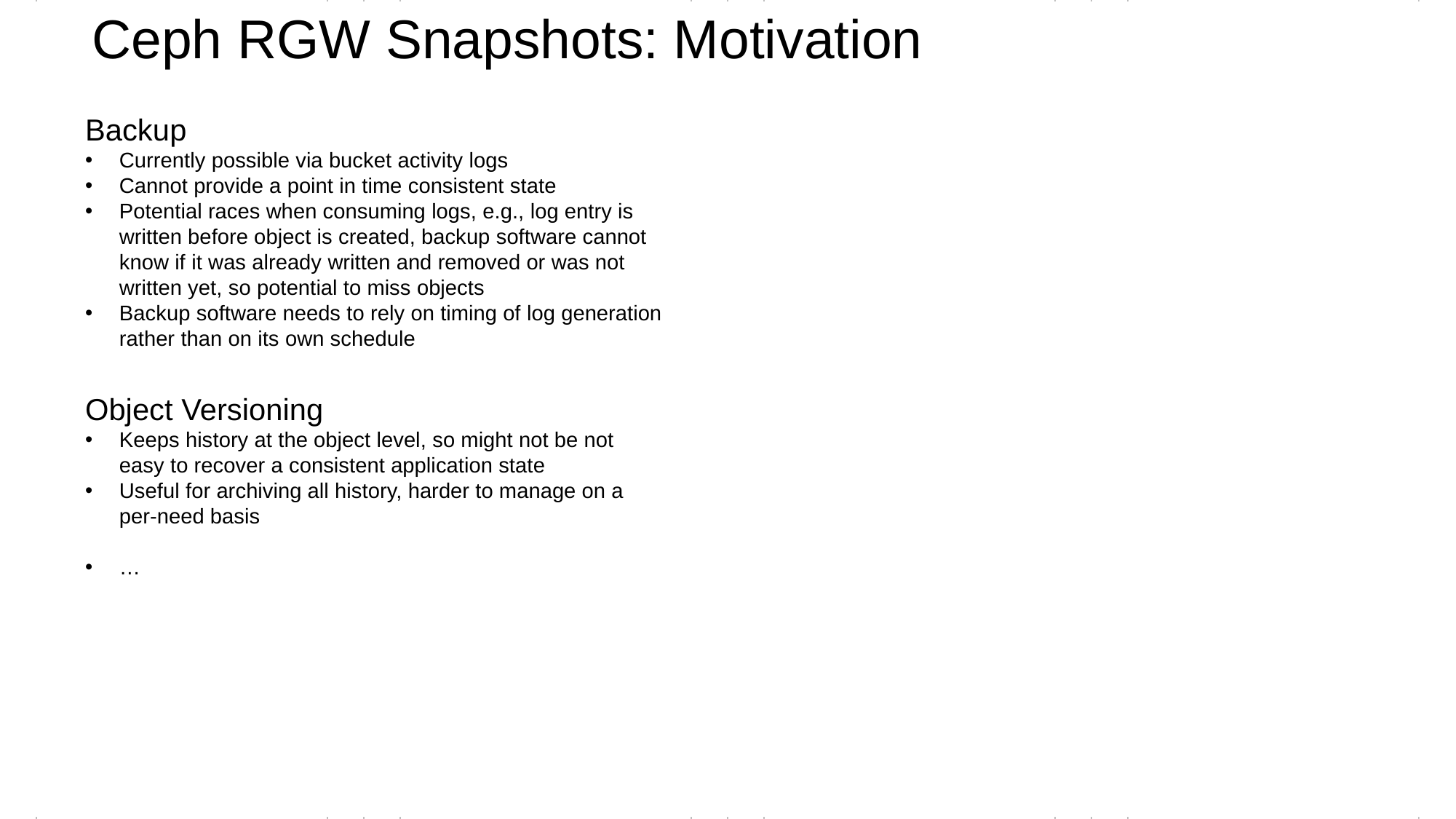

# Ceph RGW Snapshots: Motivation
Backup
Currently possible via bucket activity logs
Cannot provide a point in time consistent state
Potential races when consuming logs, e.g., log entry is written before object is created, backup software cannot know if it was already written and removed or was not written yet, so potential to miss objects
Backup software needs to rely on timing of log generation rather than on its own schedule

Object Versioning
Keeps history at the object level, so might not be not easy to recover a consistent application state
Useful for archiving all history, harder to manage on a per-need basis

…